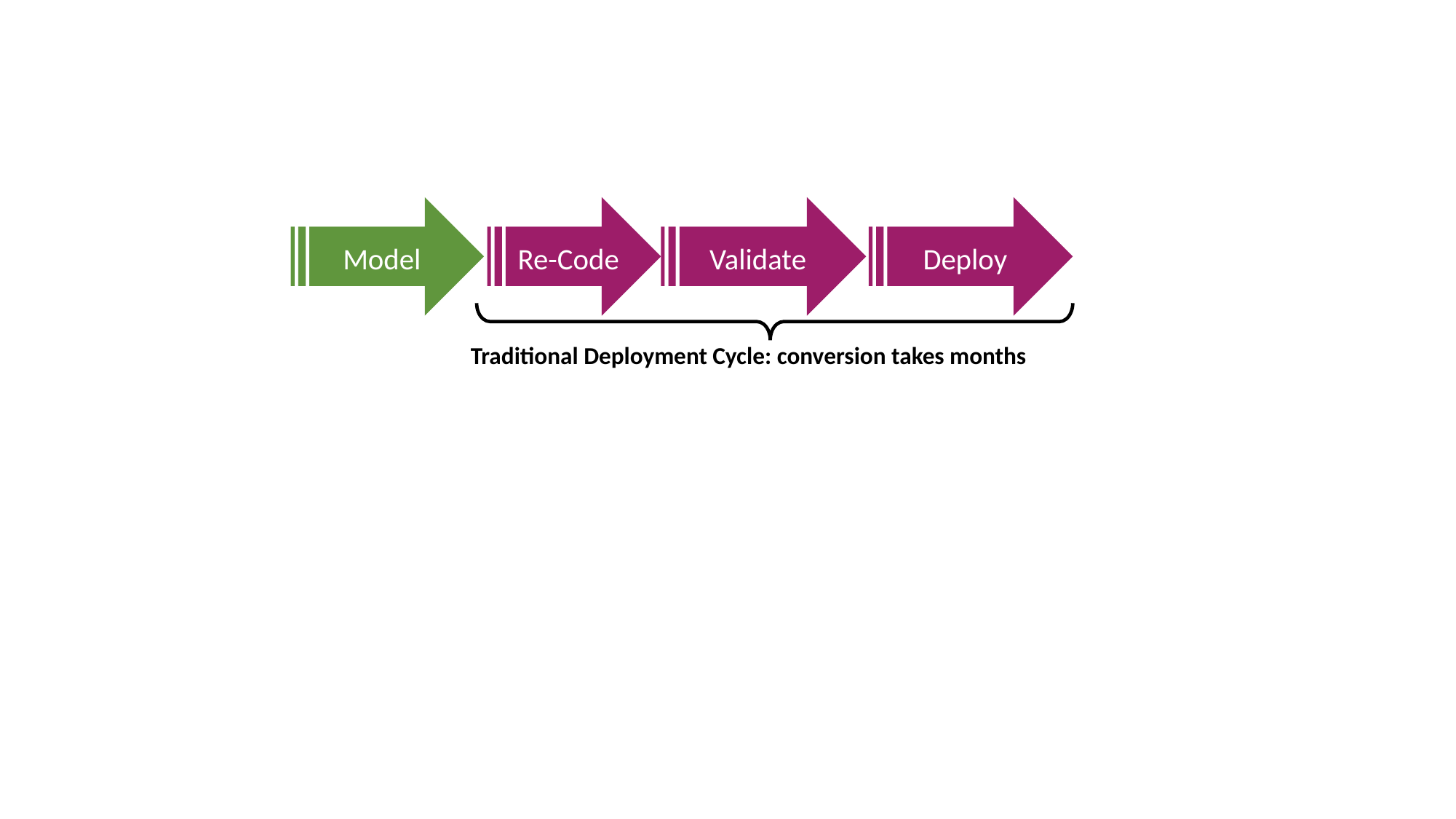

Model
Re-Code
Validate
Deploy

Traditional Deployment Cycle: conversion takes months